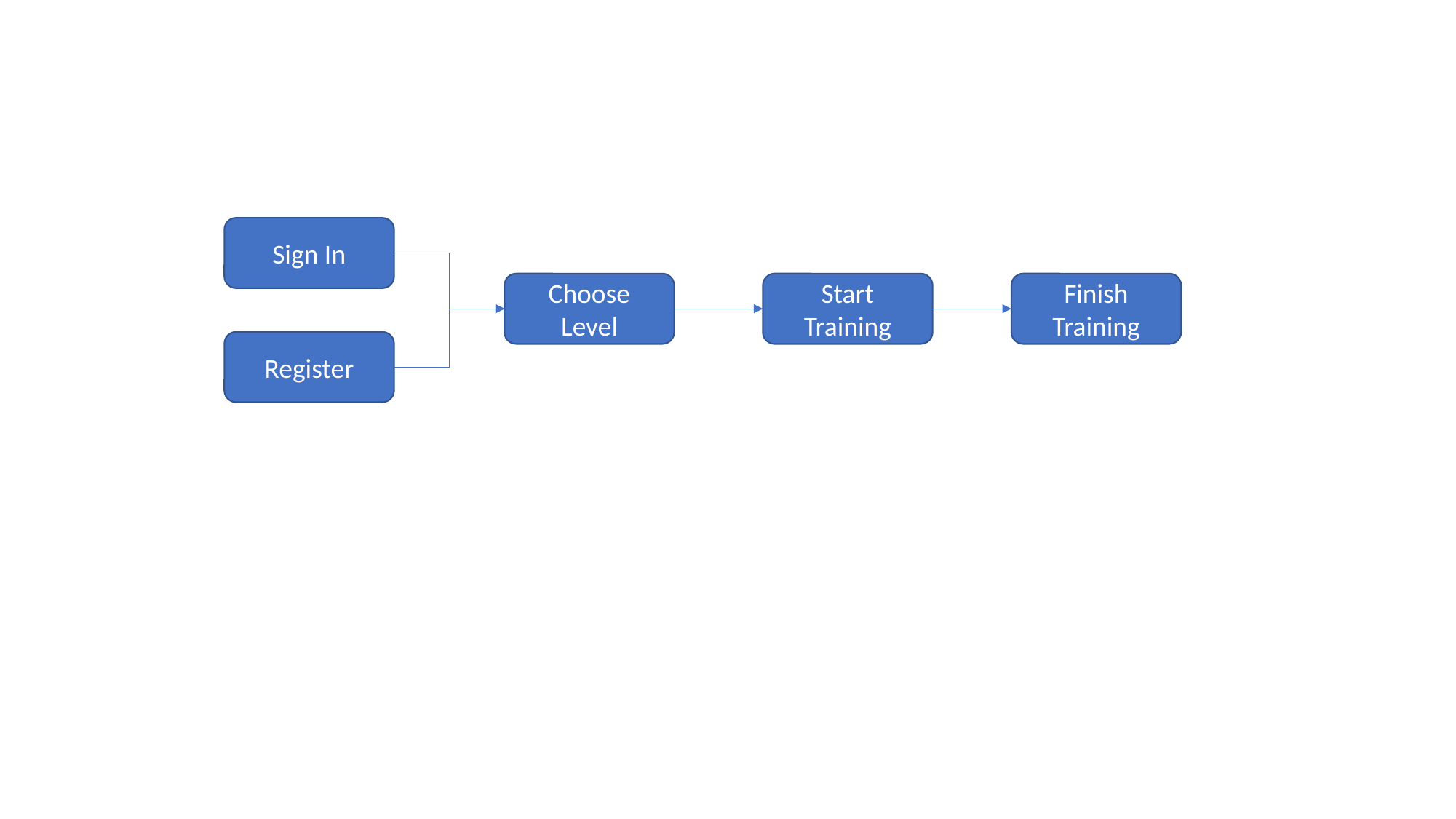

Sign In
Choose Level
Start Training
Finish Training
Register